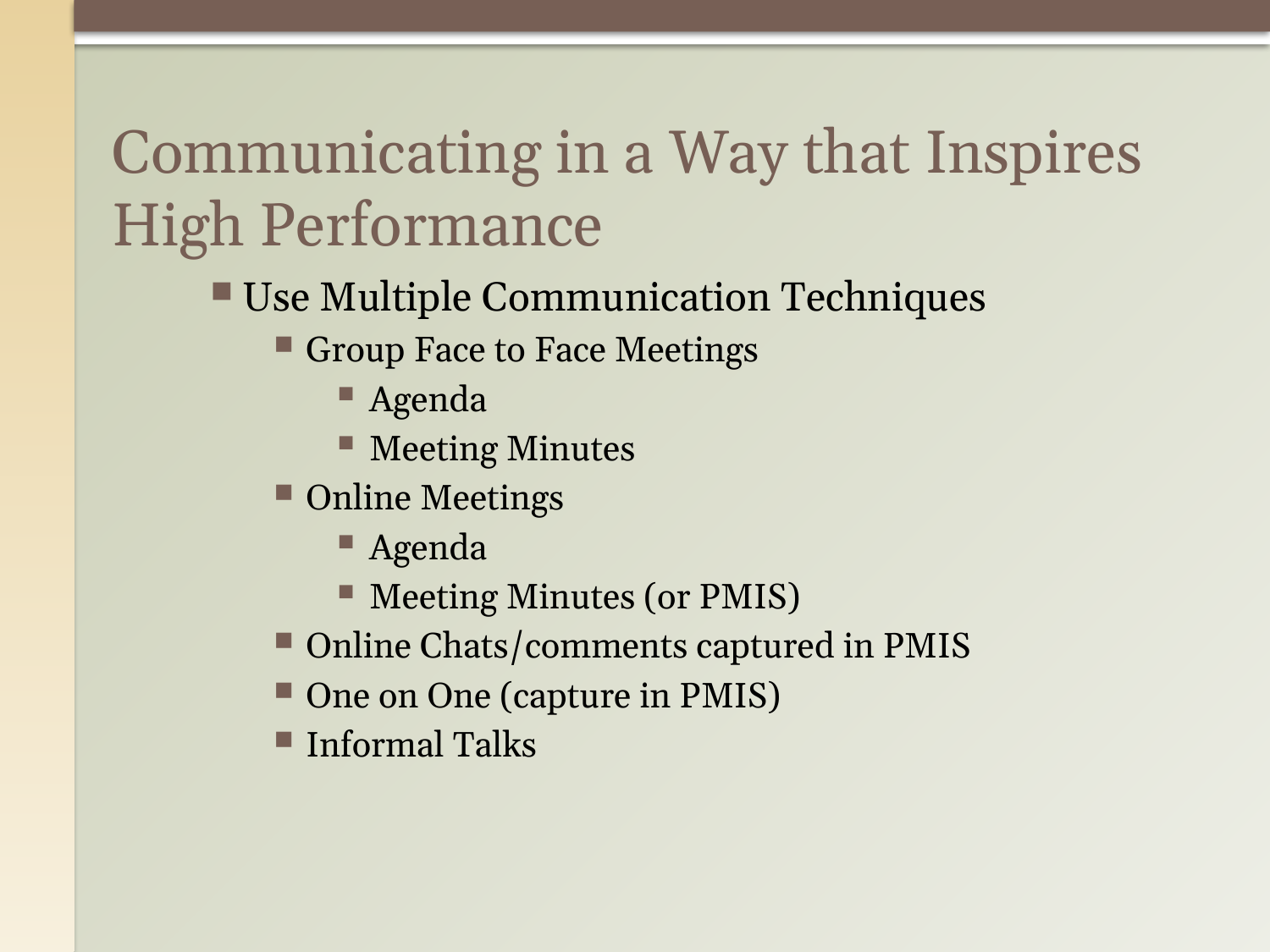

# Communicating in a Way that Inspires High Performance
Use Multiple Communication Techniques
Group Face to Face Meetings
Agenda
Meeting Minutes
Online Meetings
Agenda
Meeting Minutes (or PMIS)
Online Chats/comments captured in PMIS
One on One (capture in PMIS)
Informal Talks